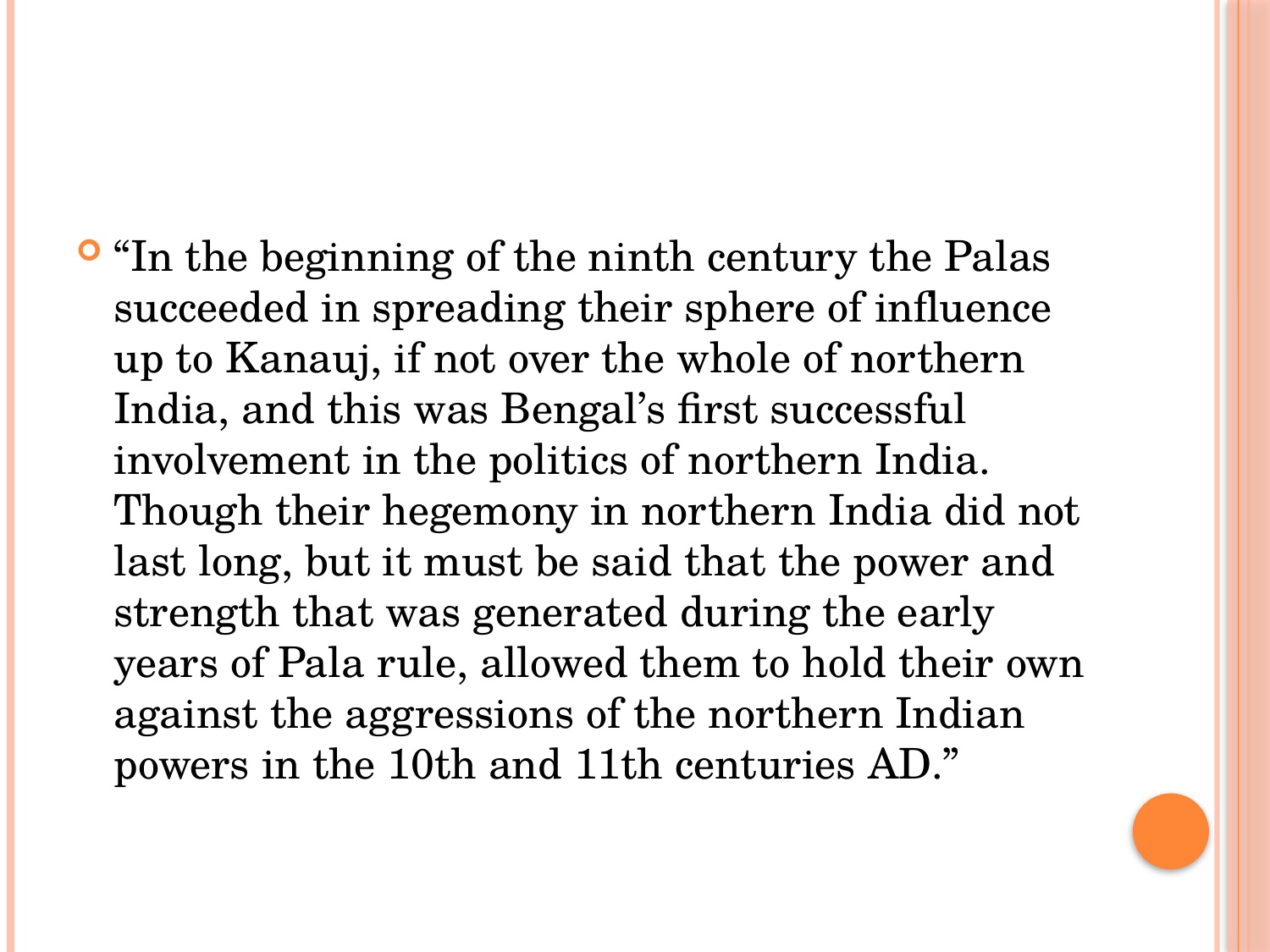

#
“In the beginning of the ninth century the Palas succeeded in spreading their sphere of influence up to Kanauj, if not over the whole of northern India, and this was Bengal’s first successful involvement in the politics of northern India. Though their hegemony in northern India did not last long, but it must be said that the power and strength that was generated during the early years of Pala rule, allowed them to hold their own against the aggressions of the northern Indian powers in the 10th and 11th centuries AD.”